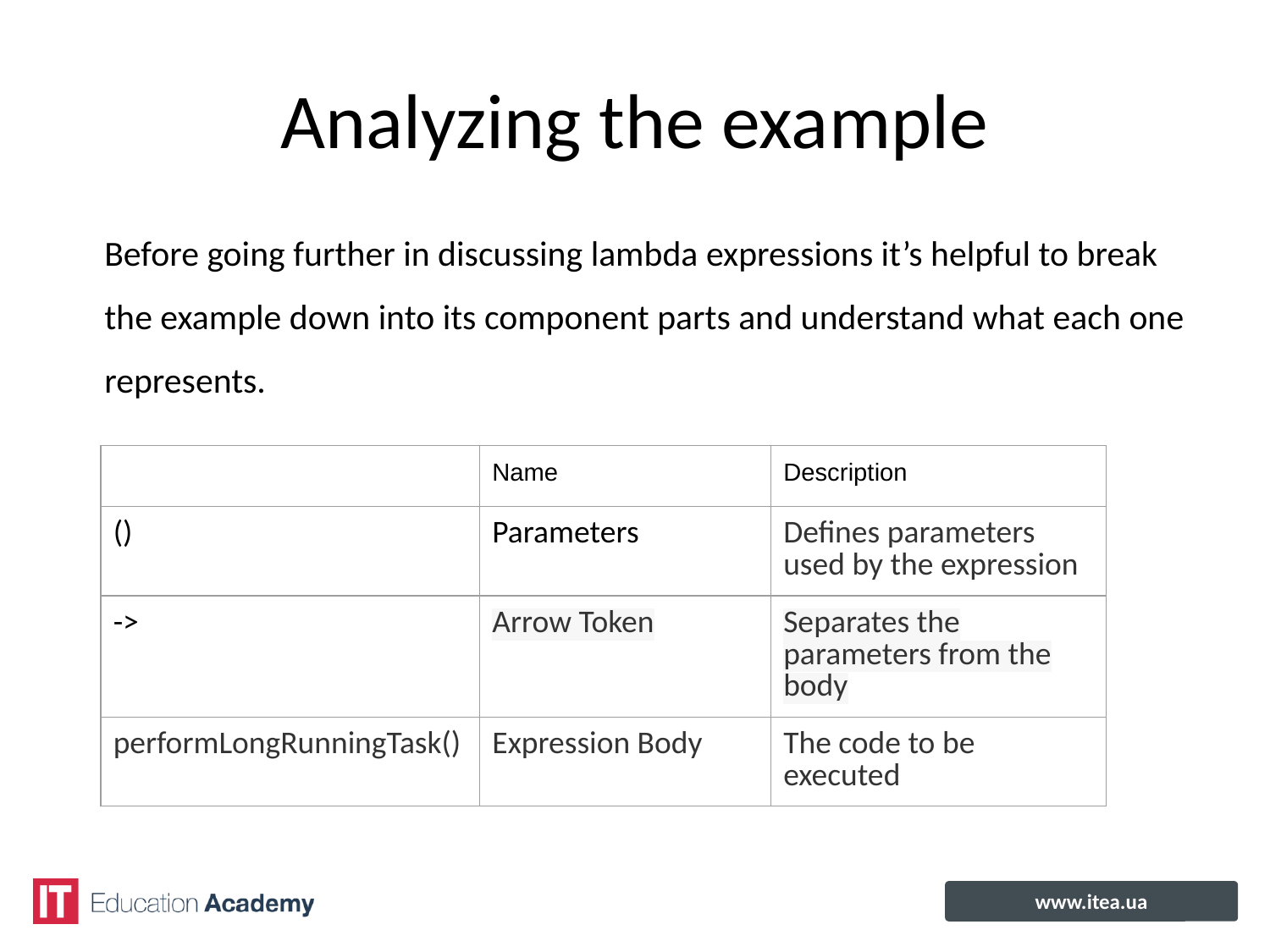

# Analyzing the example
Before going further in discussing lambda expressions it’s helpful to break
the example down into its component parts and understand what each one
represents.

|  | Name | Description |
| --- | --- | --- |
| () | Parameters | Defines parameters used by the expression |
| -> | Arrow Token | Separates the parameters from the body |
| performLongRunningTask() | Expression Body | The code to be executed |